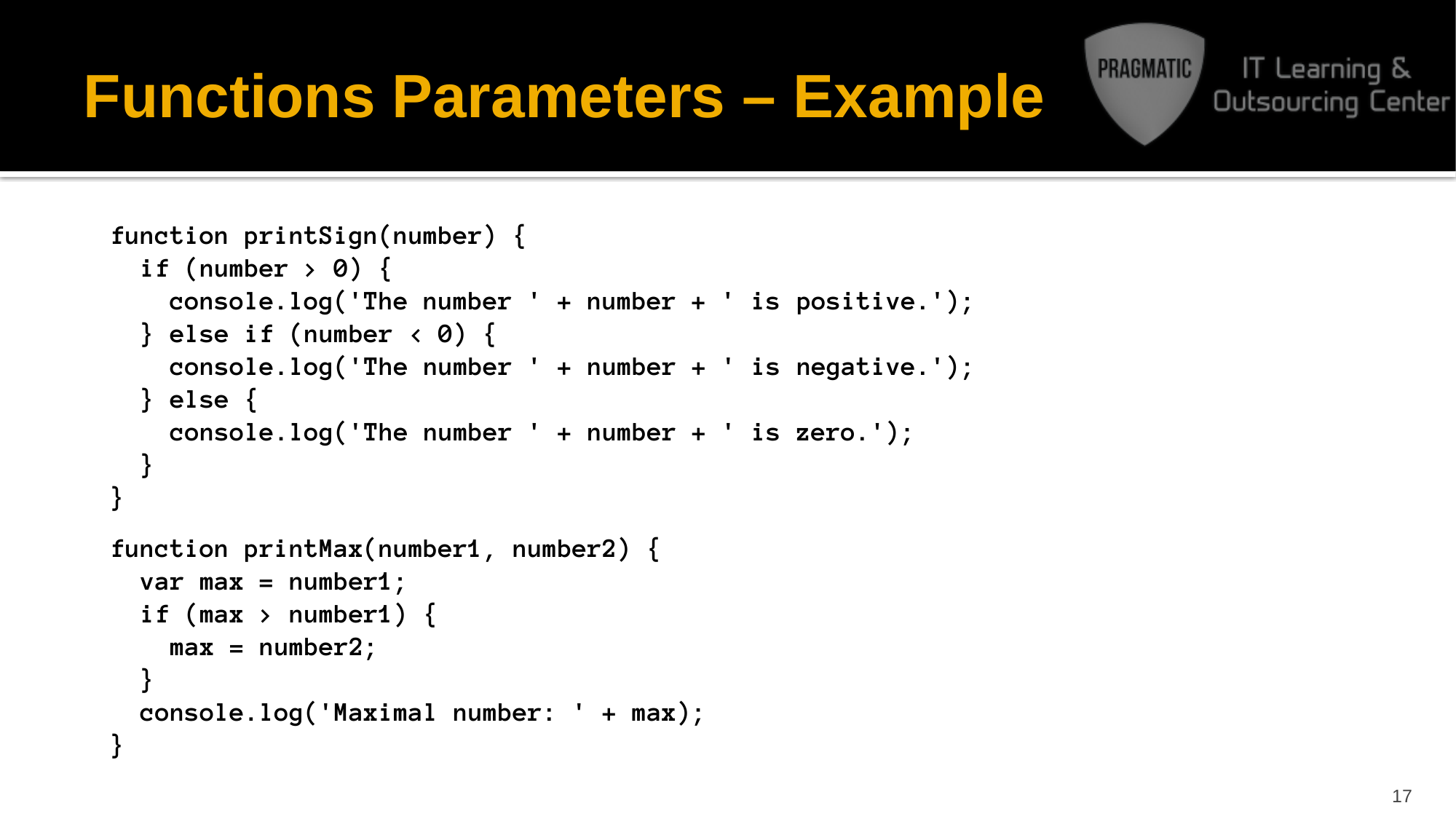

# Functions Parameters – Example
function printSign(number) {
  if (number > 0) {
    console.log('The number ' + number + ' is positive.');
  } else if (number < 0) {
    console.log('The number ' + number + ' is negative.');
  } else {
    console.log('The number ' + number + ' is zero.');
  }
}
function printMax(number1, number2) {
  var max = number1;
  if (max > number1) {
    max = number2;
  }
  console.log('Maximal number: ' + max);
}
17